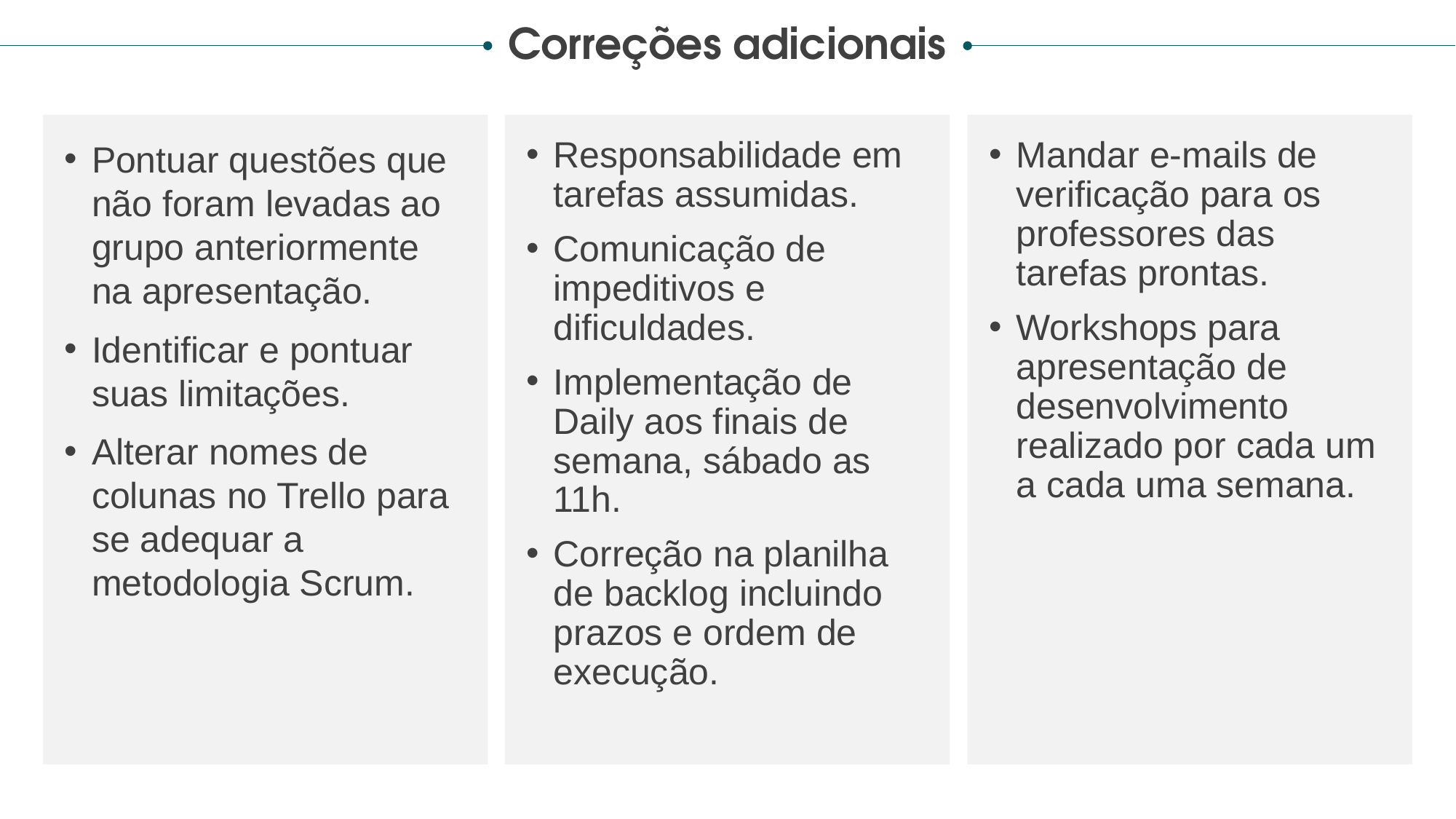

Correções adicionais
Pontuar questões que não foram levadas ao grupo anteriormente na apresentação.
Identificar e pontuar suas limitações.
Alterar nomes de colunas no Trello para se adequar a metodologia Scrum.
Responsabilidade em tarefas assumidas.
Comunicação de impeditivos e dificuldades.
Implementação de Daily aos finais de semana, sábado as 11h.
Correção na planilha de backlog incluindo prazos e ordem de execução.

Mandar e-mails de verificação para os professores das tarefas prontas.
Workshops para apresentação de desenvolvimento realizado por cada um a cada uma semana.